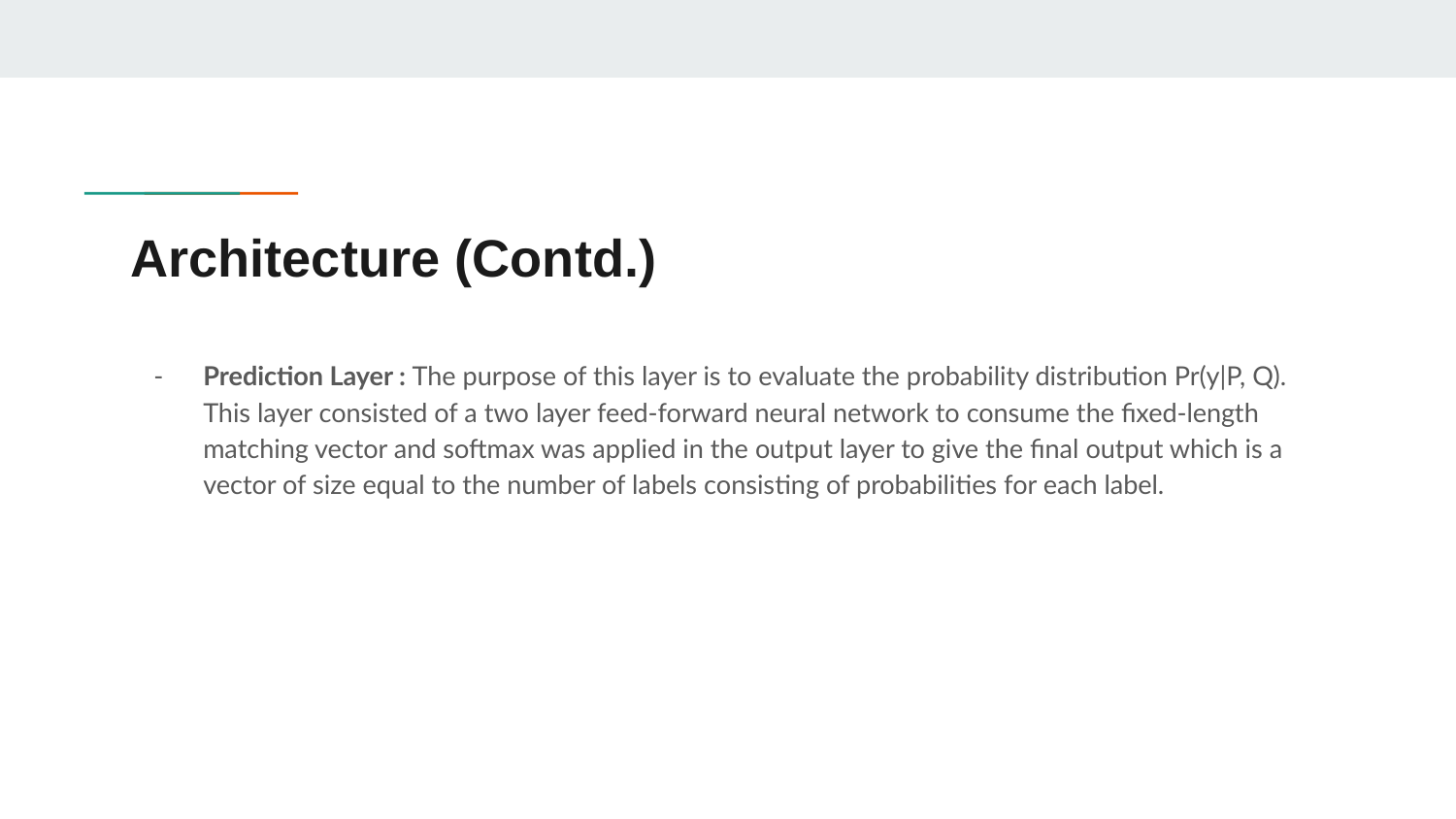

# Architecture (Contd.)
Prediction Layer : The purpose of this layer is to evaluate the probability distribution Pr(y|P, Q). This layer consisted of a two layer feed-forward neural network to consume the fixed-length matching vector and softmax was applied in the output layer to give the final output which is a vector of size equal to the number of labels consisting of probabilities for each label.